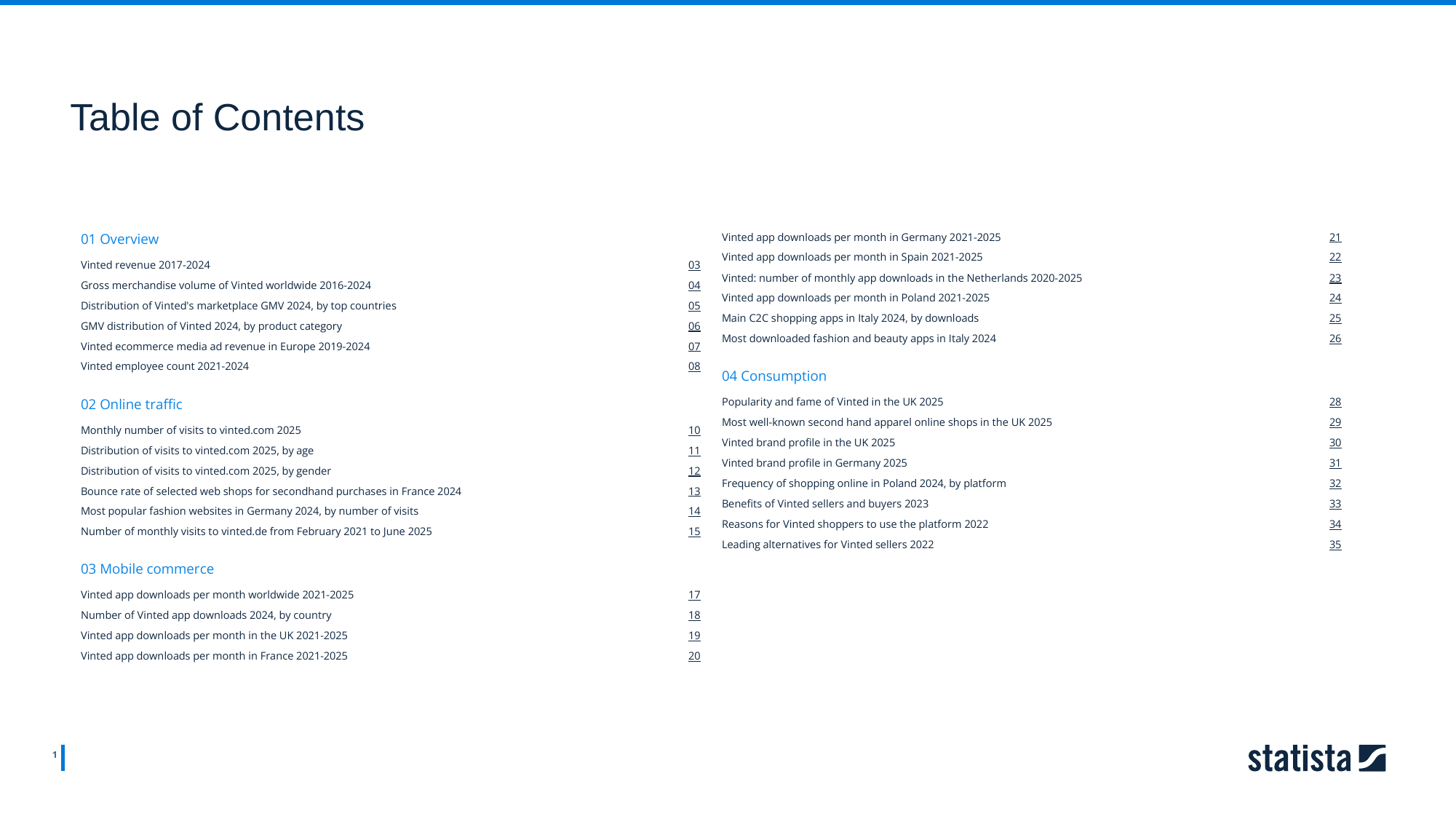

Table of Contents
01 Overview
Vinted app downloads per month in Germany 2021-2025
21
Vinted app downloads per month in Spain 2021-2025
22
Vinted revenue 2017-2024
03
Vinted: number of monthly app downloads in the Netherlands 2020-2025
23
Gross merchandise volume of Vinted worldwide 2016-2024
04
Vinted app downloads per month in Poland 2021-2025
24
Distribution of Vinted's marketplace GMV 2024, by top countries
05
Main C2C shopping apps in Italy 2024, by downloads
25
GMV distribution of Vinted 2024, by product category
06
Most downloaded fashion and beauty apps in Italy 2024
26
Vinted ecommerce media ad revenue in Europe 2019-2024
07
Vinted employee count 2021-2024
08
04 Consumption
02 Online traffic
Popularity and fame of Vinted in the UK 2025
28
Most well-known second hand apparel online shops in the UK 2025
29
Monthly number of visits to vinted.com 2025
10
Vinted brand profile in the UK 2025
30
Distribution of visits to vinted.com 2025, by age
11
Vinted brand profile in Germany 2025
31
Distribution of visits to vinted.com 2025, by gender
12
Frequency of shopping online in Poland 2024, by platform
32
Bounce rate of selected web shops for secondhand purchases in France 2024
13
Benefits of Vinted sellers and buyers 2023
33
Most popular fashion websites in Germany 2024, by number of visits
14
Reasons for Vinted shoppers to use the platform 2022
34
Number of monthly visits to vinted.de from February 2021 to June 2025
15
Leading alternatives for Vinted sellers 2022
35
03 Mobile commerce
Vinted app downloads per month worldwide 2021-2025
17
Number of Vinted app downloads 2024, by country
18
Vinted app downloads per month in the UK 2021-2025
19
Vinted app downloads per month in France 2021-2025
20
1